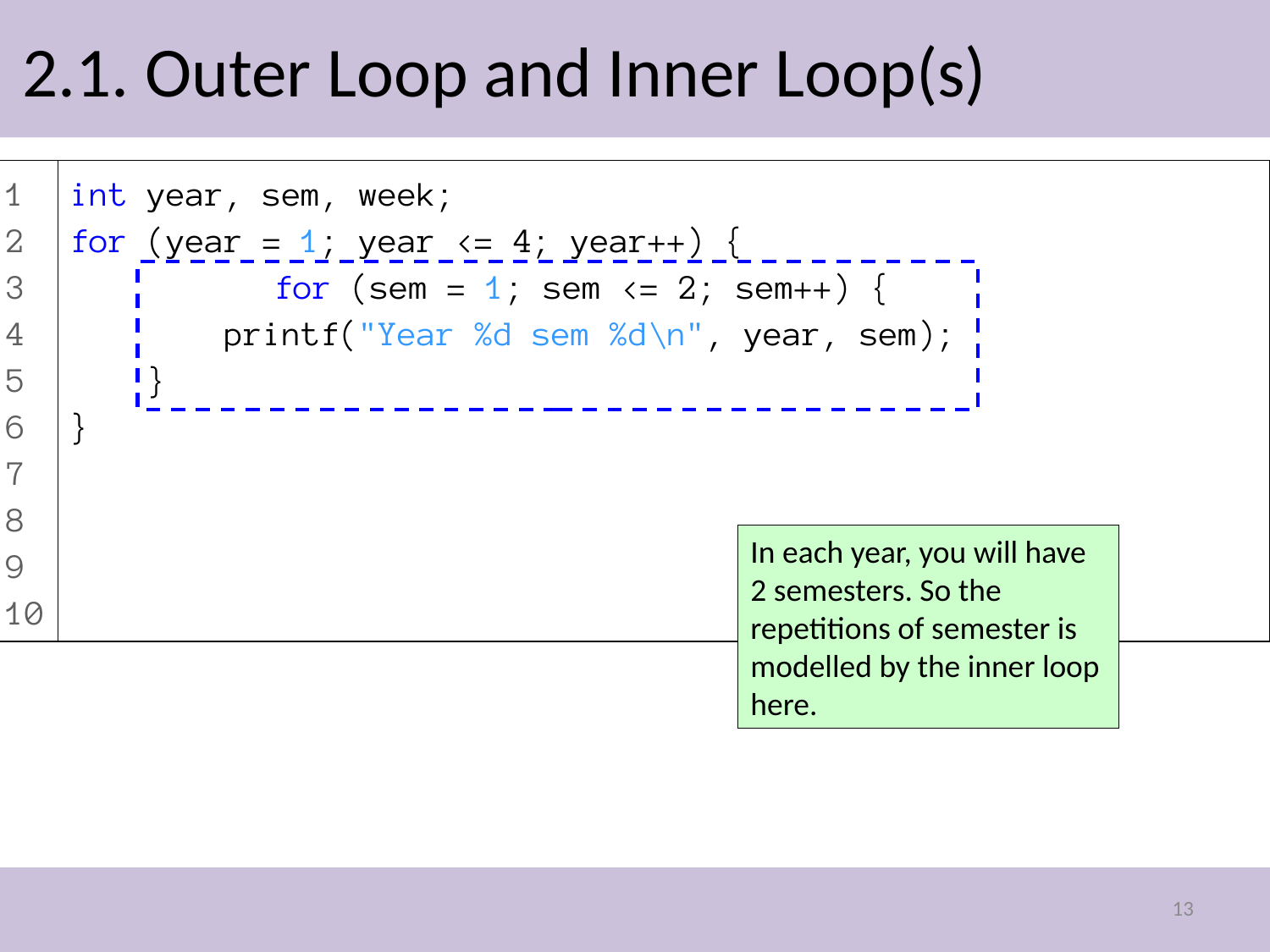

# 2.1. Outer Loop and Inner Loop(s)
1
2
3
4
5
6
7
8
9
10
int year, sem, week;
for (year = 1; year <= 4; year++) {
	    for (sem = 1; sem <= 2; sem++) {
        printf("Year %d sem %d\n", year, sem);
    }
}

In each year, you will have 2 semesters. So the repetitions of semester is modelled by the inner loop here.
13